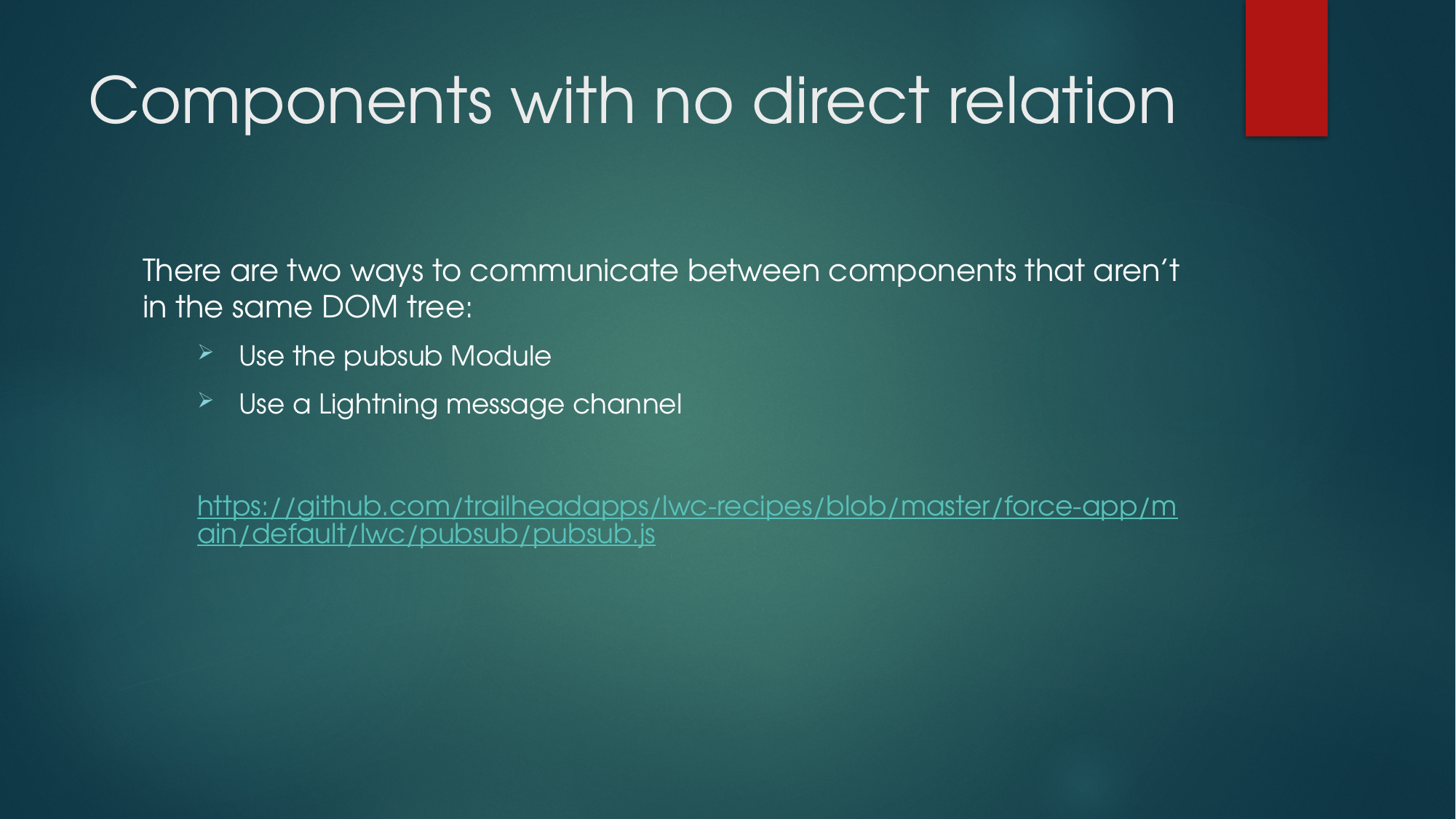

# Components with no direct relation
There are two ways to communicate between components that aren’t in the same DOM tree:
 Use the pubsub Module
 Use a Lightning message channel

https://github.com/trailheadapps/lwc-recipes/blob/master/force-app/main/default/lwc/pubsub/pubsub.js